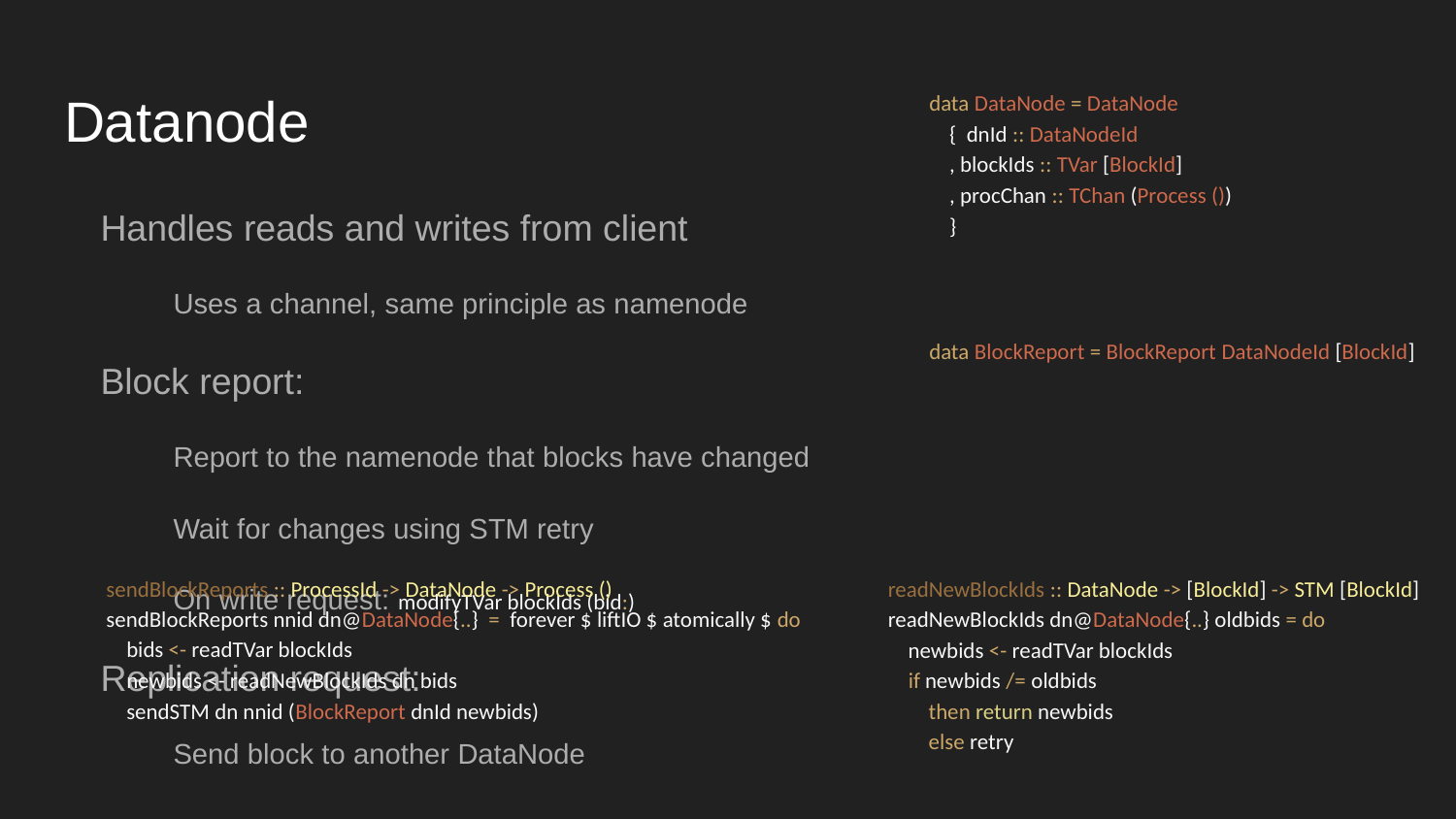

# Datanode
data DataNode = DataNode
    {  dnId :: DataNodeId
    , blockIds :: TVar [BlockId]
    , procChan :: TChan (Process ())
    }

data BlockReport = BlockReport DataNodeId [BlockId]

Handles reads and writes from client
Uses a channel, same principle as namenode
Block report:
Report to the namenode that blocks have changed
Wait for changes using STM retry
On write request: modifyTVar blockIds (bid:)
Replication request:
Send block to another DataNode

sendBlockReports :: ProcessId -> DataNode -> Process ()
sendBlockReports nnid dn@DataNode{..}  =  forever $ liftIO $ atomically $ do
    bids <- readTVar blockIds
    newbids <- readNewBlockIds dn bids
    sendSTM dn nnid (BlockReport dnId newbids)
readNewBlockIds :: DataNode -> [BlockId] -> STM [BlockId]
readNewBlockIds dn@DataNode{..} oldbids = do
    newbids <- readTVar blockIds
    if newbids /= oldbids
        then return newbids
        else retry